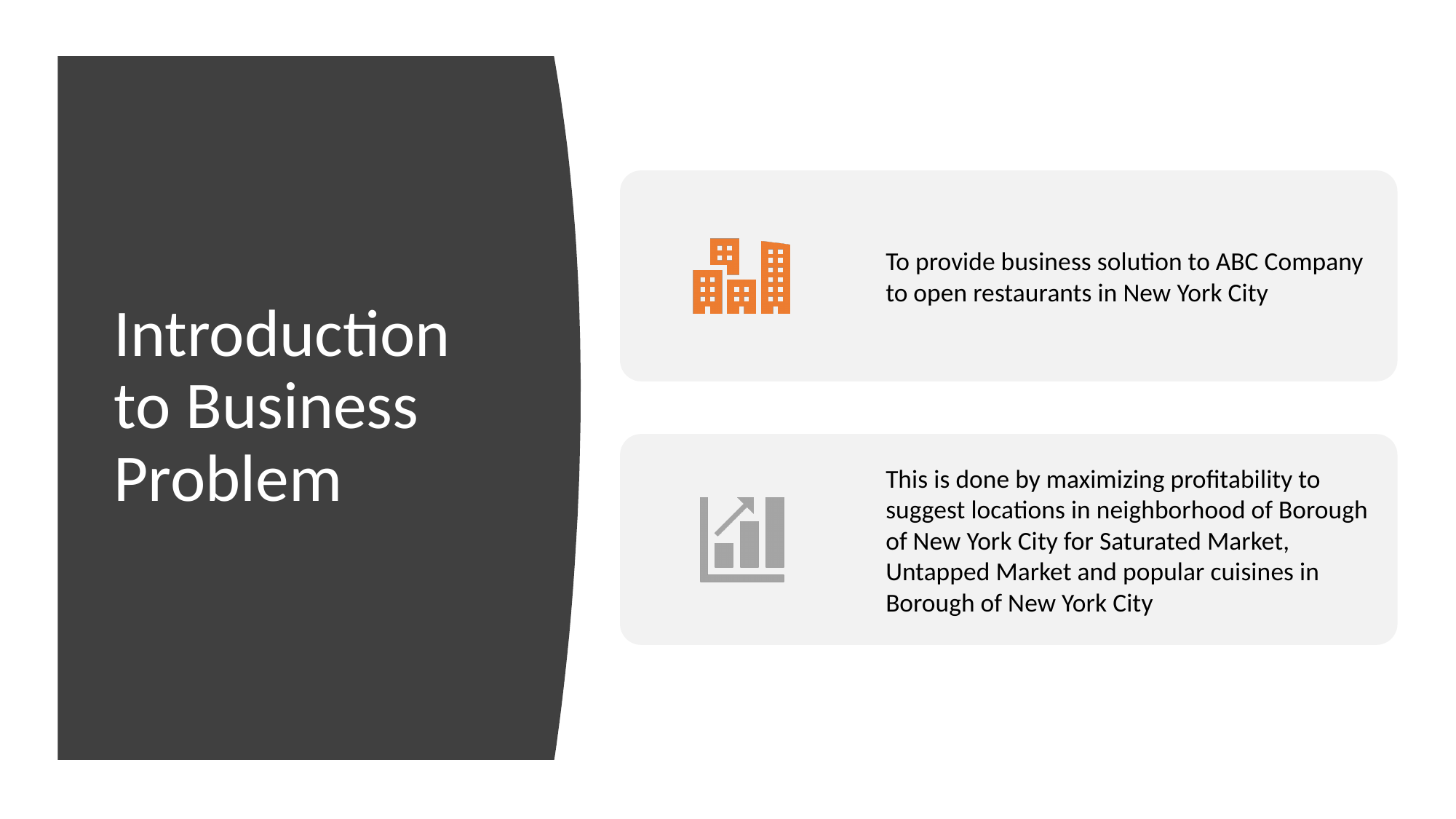

To provide business solution to ABC Company to open restaurants in New York City
This is done by maximizing profitability to suggest locations in neighborhood of Borough of New York City for Saturated Market, Untapped Market and popular cuisines in Borough of New York City

# Introduction to Business Problem